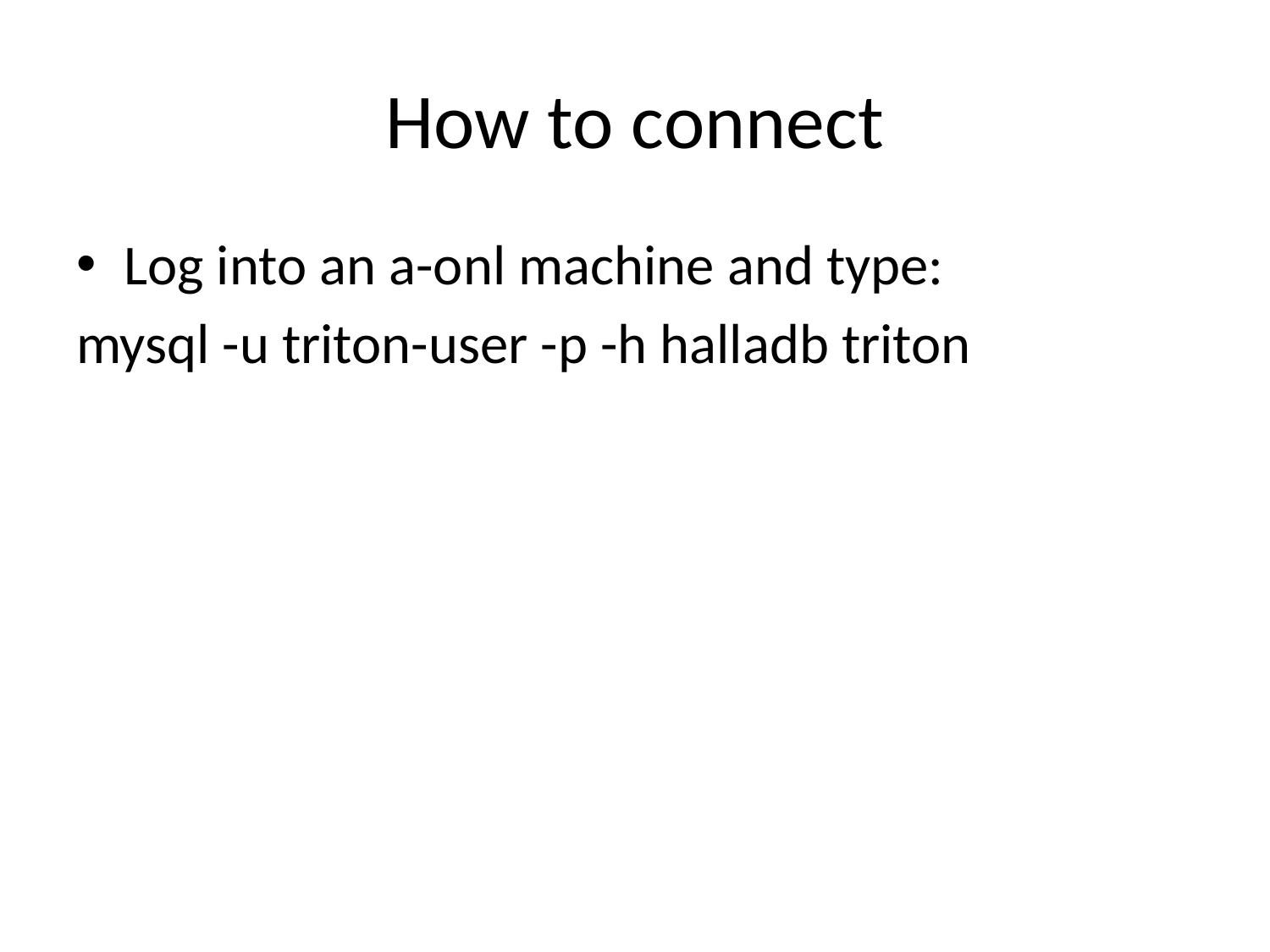

# How to connect
Log into an a-onl machine and type:
mysql -u triton-user -p -h halladb triton